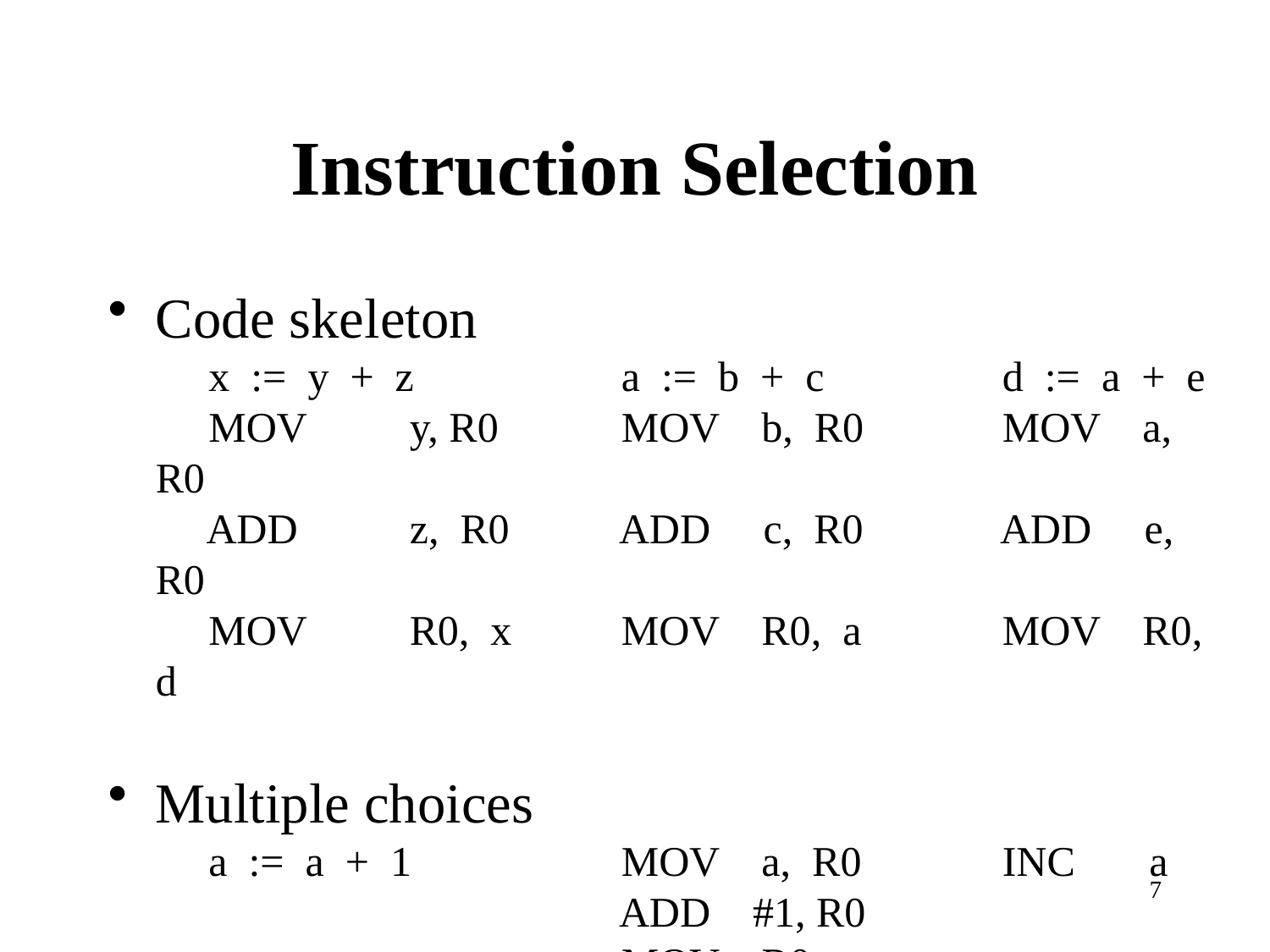

# Instruction Selection
Code skeleton
     x  :=  y  +  z	        a  :=  b  +  c	        d  :=  a  +  e
     MOV	y, R0	        MOV    b,  R0	        MOV    a,  R0
     ADD	z,  R0	        ADD     c,  R0	        ADD     e,  R0
     MOV	R0,  x	        MOV    R0,  a	        MOV    R0,  d
Multiple choices
     a  :=  a  +  1	        MOV    a,  R0	        INC       a
			        ADD    #1, R0
			        MOV    R0,  a
7